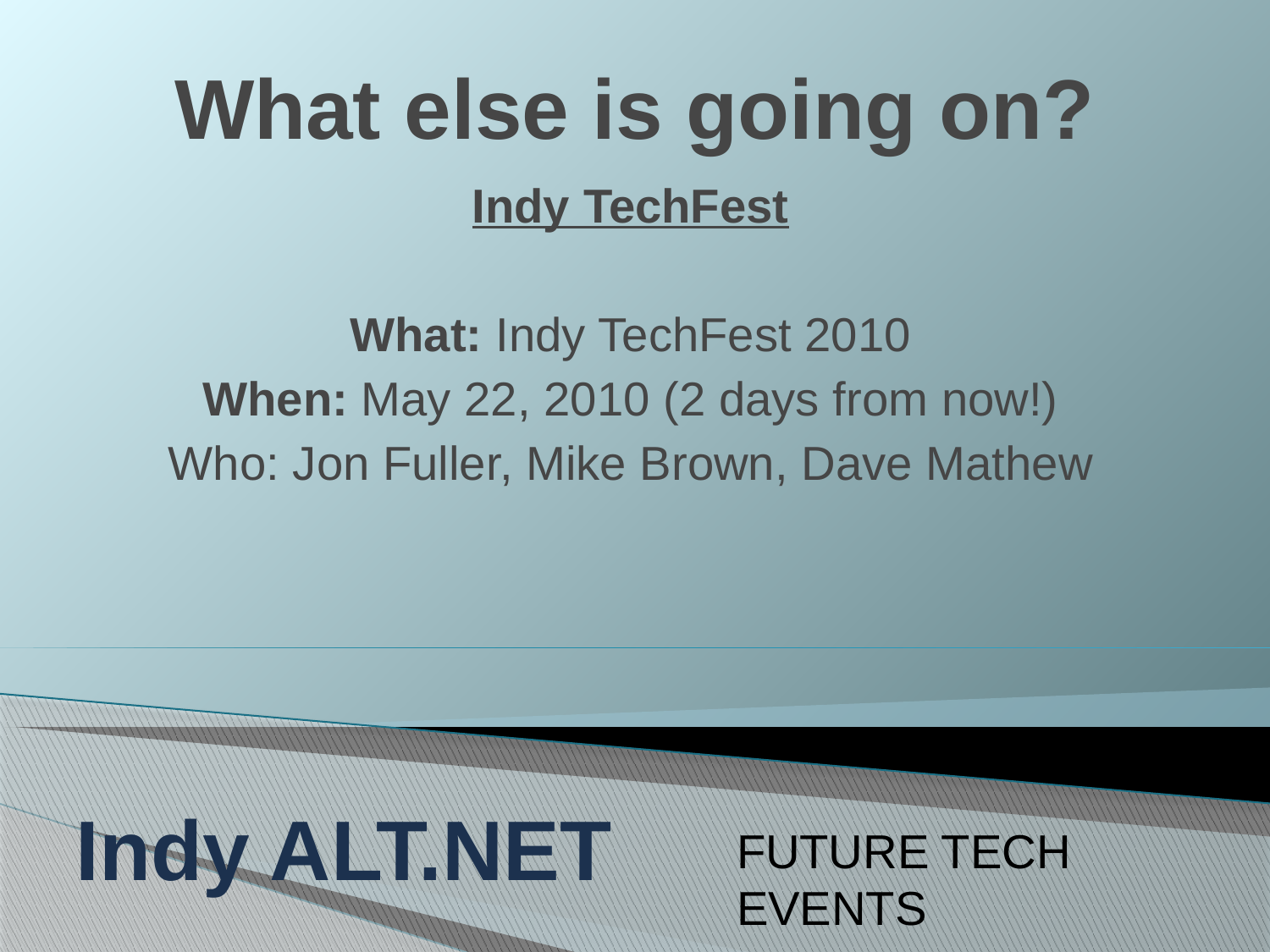

What else is going on?
Indy TechFest

What: Indy TechFest 2010
When: May 22, 2010 (2 days from now!)
Who: Jon Fuller, Mike Brown, Dave Mathew
# Indy ALT.NET
FUTURE TECH EVENTS